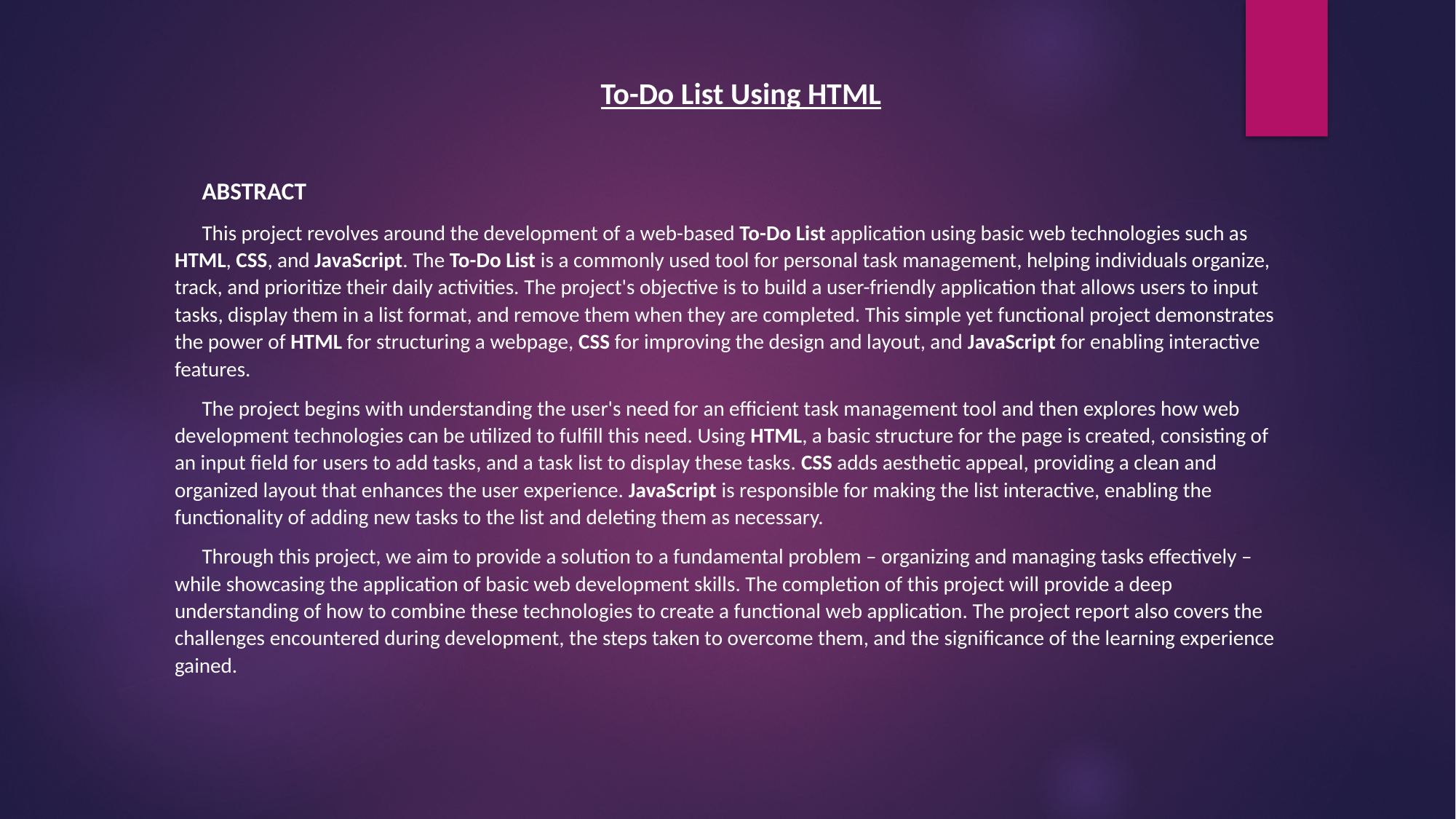

To-Do List Using HTML

ABSTRACT
This project revolves around the development of a web-based To-Do List application using basic web technologies such as HTML, CSS, and JavaScript. The To-Do List is a commonly used tool for personal task management, helping individuals organize, track, and prioritize their daily activities. The project's objective is to build a user-friendly application that allows users to input tasks, display them in a list format, and remove them when they are completed. This simple yet functional project demonstrates the power of HTML for structuring a webpage, CSS for improving the design and layout, and JavaScript for enabling interactive features.
The project begins with understanding the user's need for an efficient task management tool and then explores how web development technologies can be utilized to fulfill this need. Using HTML, a basic structure for the page is created, consisting of an input field for users to add tasks, and a task list to display these tasks. CSS adds aesthetic appeal, providing a clean and organized layout that enhances the user experience. JavaScript is responsible for making the list interactive, enabling the functionality of adding new tasks to the list and deleting them as necessary.
Through this project, we aim to provide a solution to a fundamental problem – organizing and managing tasks effectively – while showcasing the application of basic web development skills. The completion of this project will provide a deep understanding of how to combine these technologies to create a functional web application. The project report also covers the challenges encountered during development, the steps taken to overcome them, and the significance of the learning experience gained.